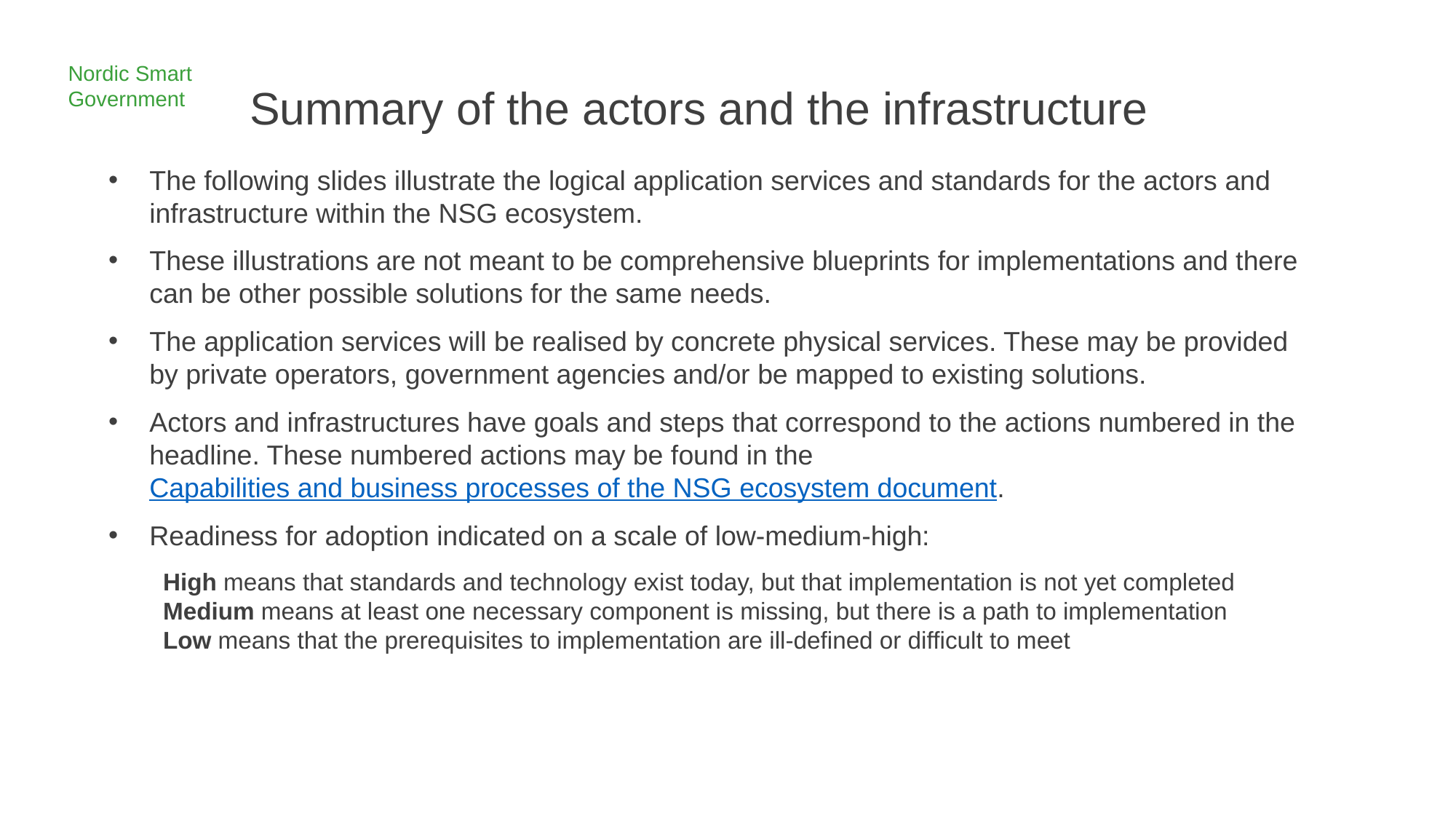

# Summary of the actors and the infrastructure
The following slides illustrate the logical application services and standards for the actors and infrastructure within the NSG ecosystem.
These illustrations are not meant to be comprehensive blueprints for implementations and there can be other possible solutions for the same needs.
The application services will be realised by concrete physical services. These may be provided by private operators, government agencies and/or be mapped to existing solutions.
Actors and infrastructures have goals and steps that correspond to the actions numbered in the headline. These numbered actions may be found in the Capabilities and business processes of the NSG ecosystem document.
Readiness for adoption indicated on a scale of low-medium-high:
High means that standards and technology exist today, but that implementation is not yet completed
Medium means at least one necessary component is missing, but there is a path to implementation
Low means that the prerequisites to implementation are ill-defined or difficult to meet